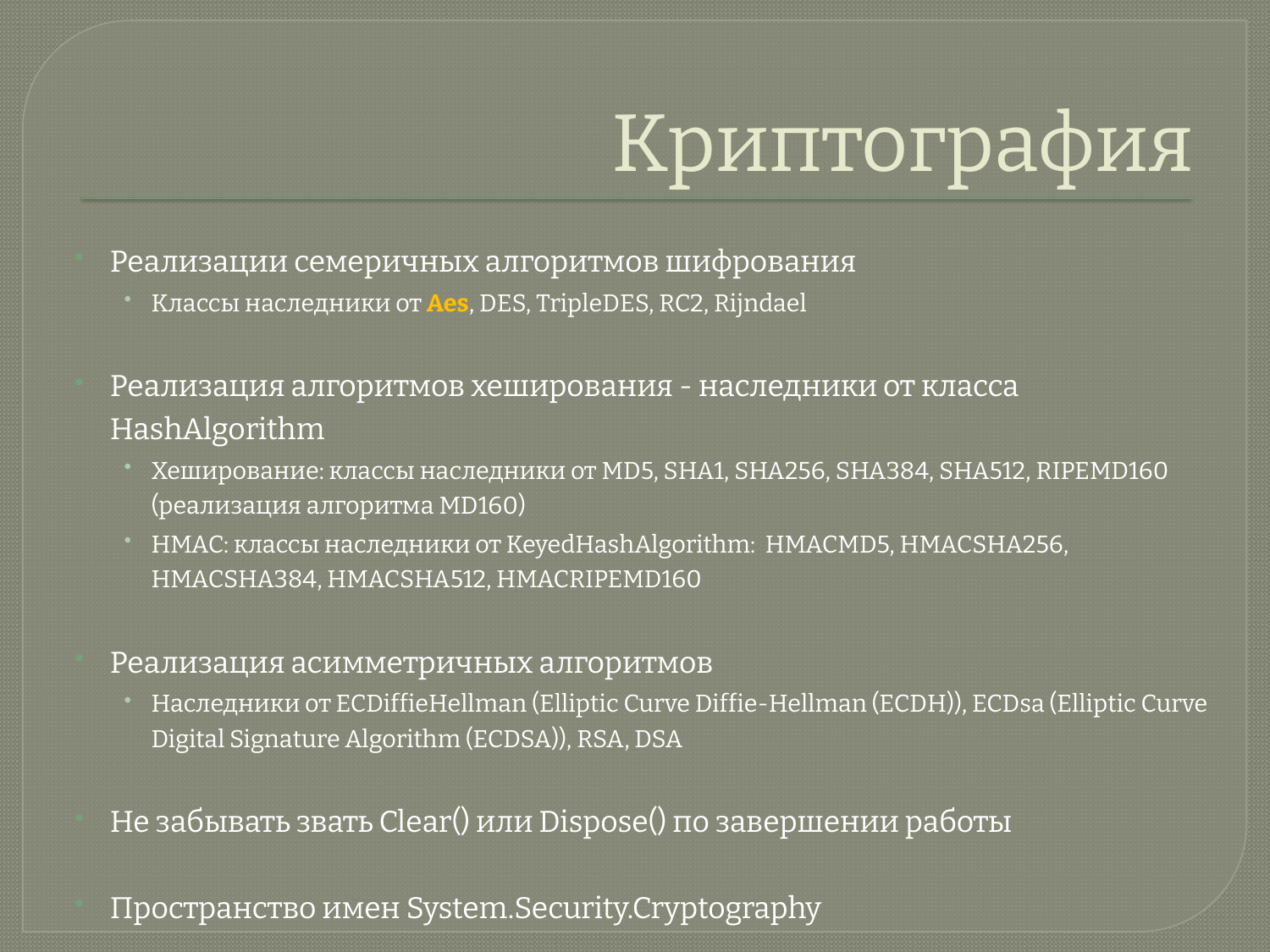

# Криптография
Реализации семеричных алгоритмов шифрования
Классы наследники от Aes, DES, TripleDES, RC2, Rijndael

Реализация алгоритмов хеширования - наследники от класса HashAlgorithm
Хеширование: классы наследники от MD5, SHA1, SHA256, SHA384, SHA512, RIPEMD160 (реализация алгоритма MD160)
HMAC: классы наследники от KeyedHashAlgorithm:  HMACMD5, HMACSHA256, HMACSHA384, HMACSHA512, HMACRIPEMD160

Реализация асимметричных алгоритмов
Наследники от ECDiffieHellman (Elliptic Curve Diffie-Hellman (ECDH)), ECDsa (Elliptic Curve Digital Signature Algorithm (ECDSA)), RSA, DSA

Не забывать звать Clear() или Dispose() по завершении работы

Пространство имен System.Security.Cryptography